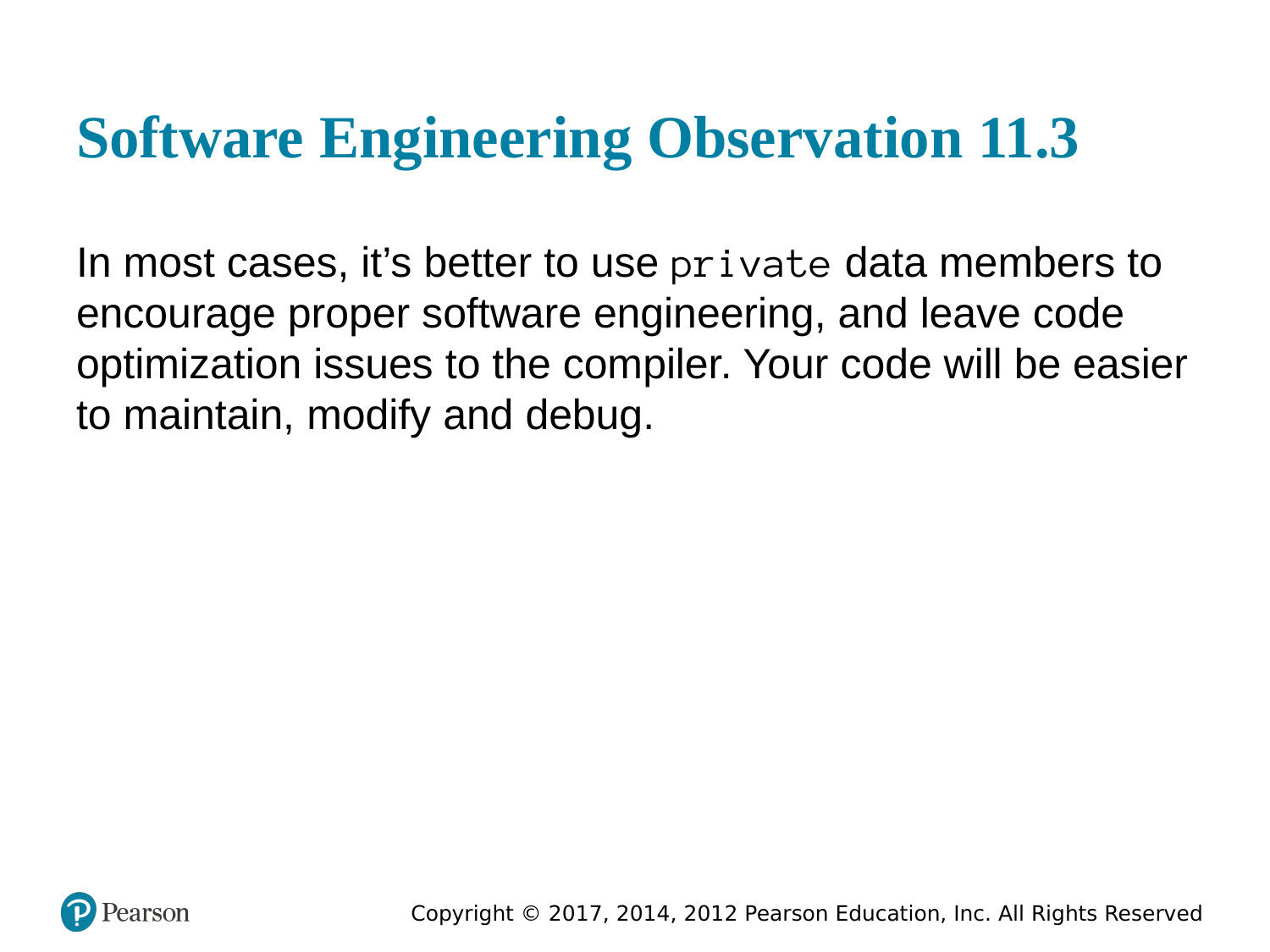

# Software Engineering Observation 11.3
In most cases, it’s better to use private data members to encourage proper software engineering, and leave code optimization issues to the compiler. Your code will be easier to maintain, modify and debug.